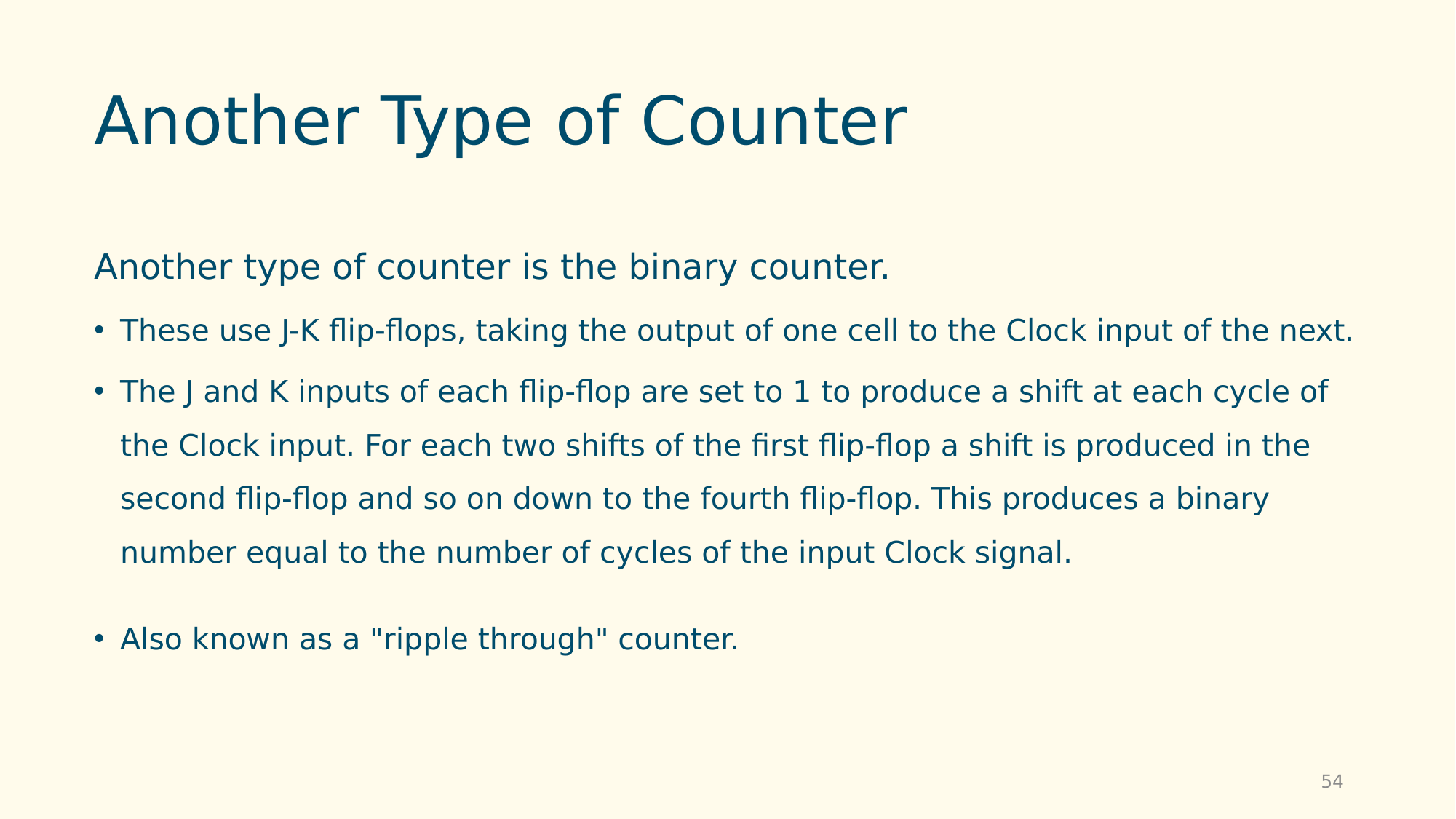

# Another Type of Counter
Another type of counter is the binary counter.
These use J-K flip-flops, taking the output of one cell to the Clock input of the next.
The J and K inputs of each flip-flop are set to 1 to produce a shift at each cycle of the Clock input. For each two shifts of the first flip-flop a shift is produced in the second flip-flop and so on down to the fourth flip-flop. This produces a binary number equal to the number of cycles of the input Clock signal.

Also known as a "ripple through" counter.
54